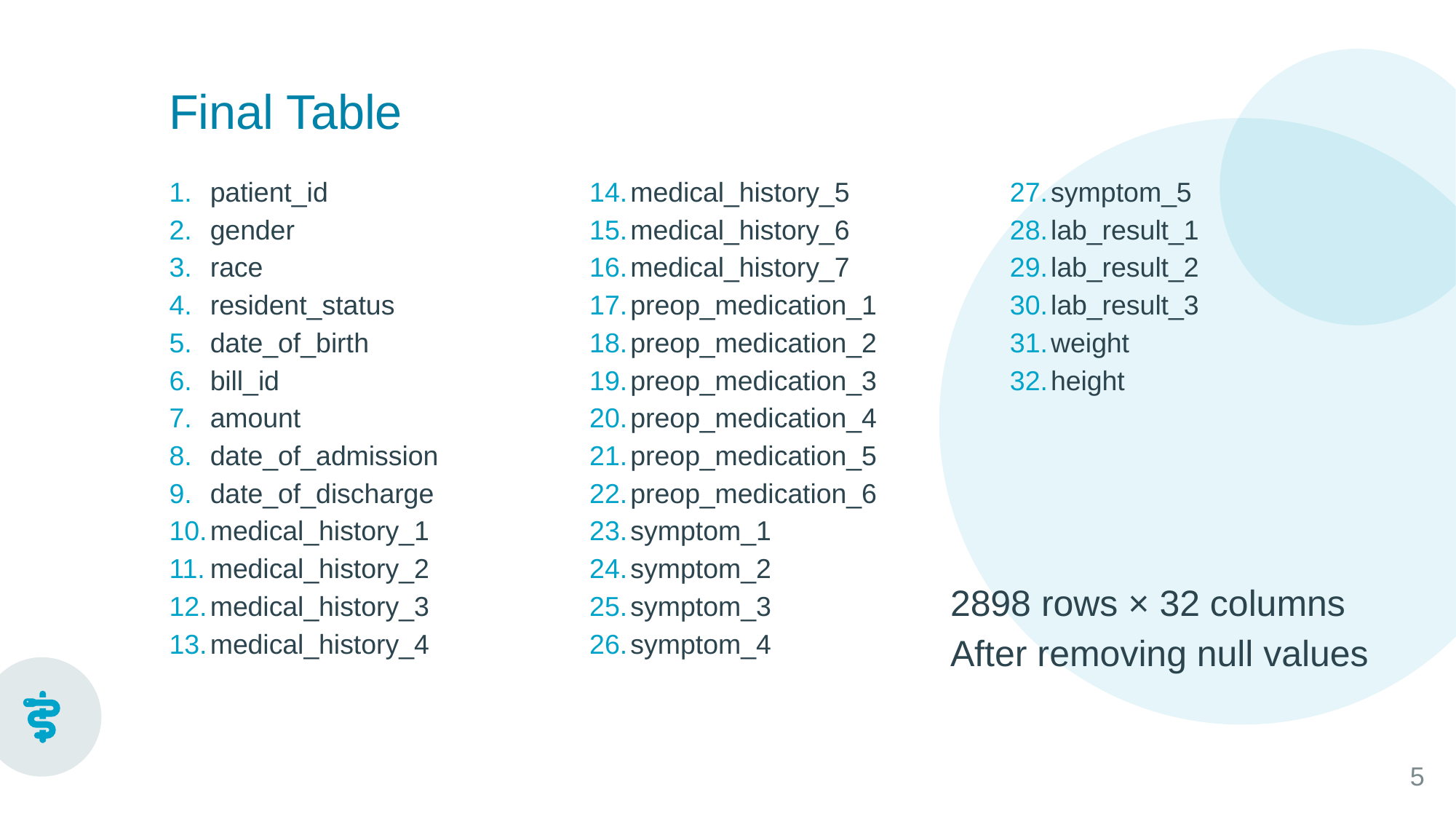

Final Table
patient_id
gender
race
resident_status
date_of_birth
bill_id
amount
date_of_admission
date_of_discharge
medical_history_1
medical_history_2
medical_history_3
medical_history_4
medical_history_5
medical_history_6
medical_history_7
preop_medication_1
preop_medication_2
preop_medication_3
preop_medication_4
preop_medication_5
preop_medication_6
symptom_1
symptom_2
symptom_3
symptom_4
symptom_5
lab_result_1
lab_result_2
lab_result_3
weight
height
2898 rows × 32 columns
After removing null values
5